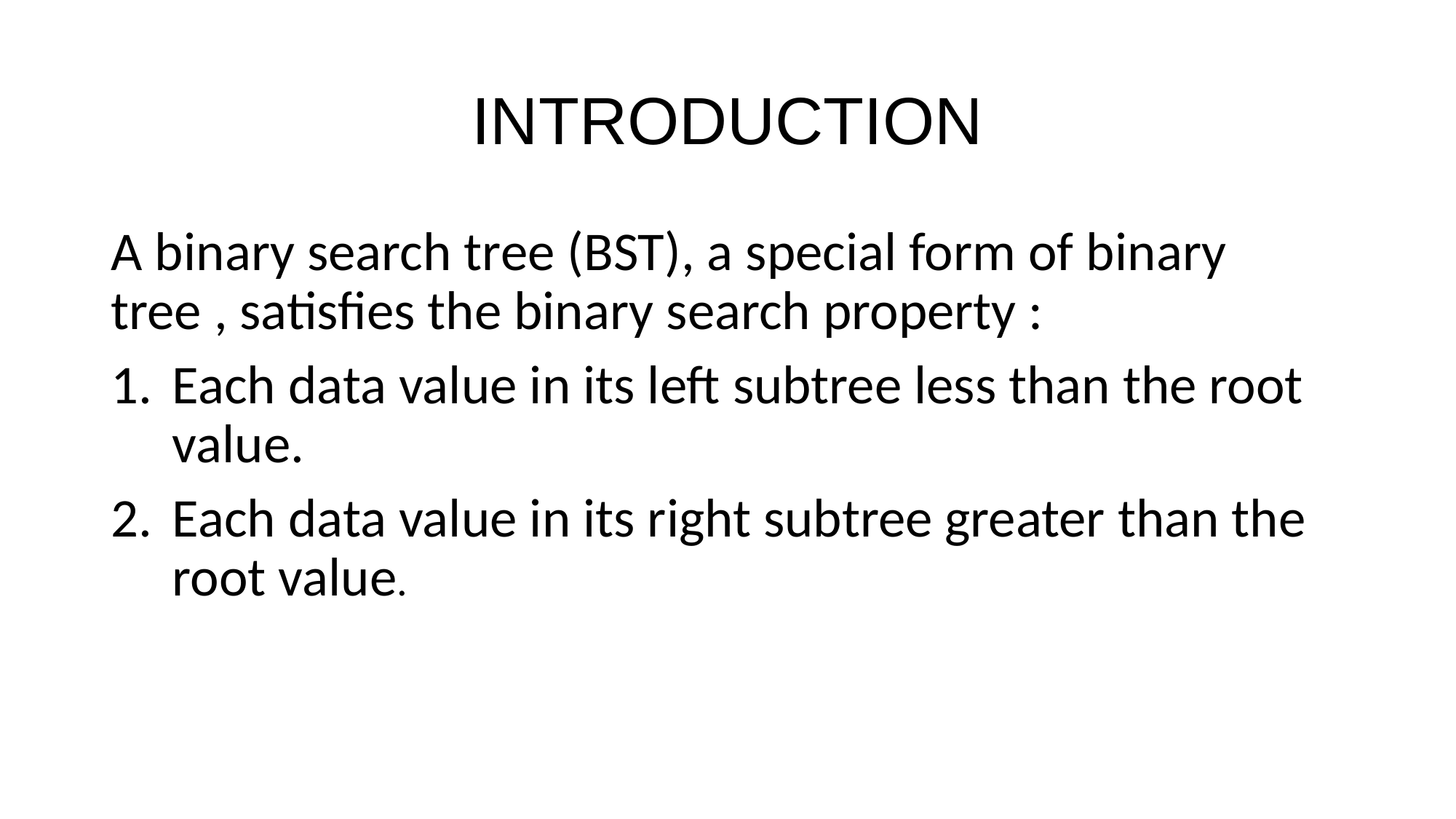

# INTRODUCTION
A binary search tree (BST), a special form of binary tree , satisfies the binary search property :
Each data value in its left subtree less than the root value.
Each data value in its right subtree greater than the root value.